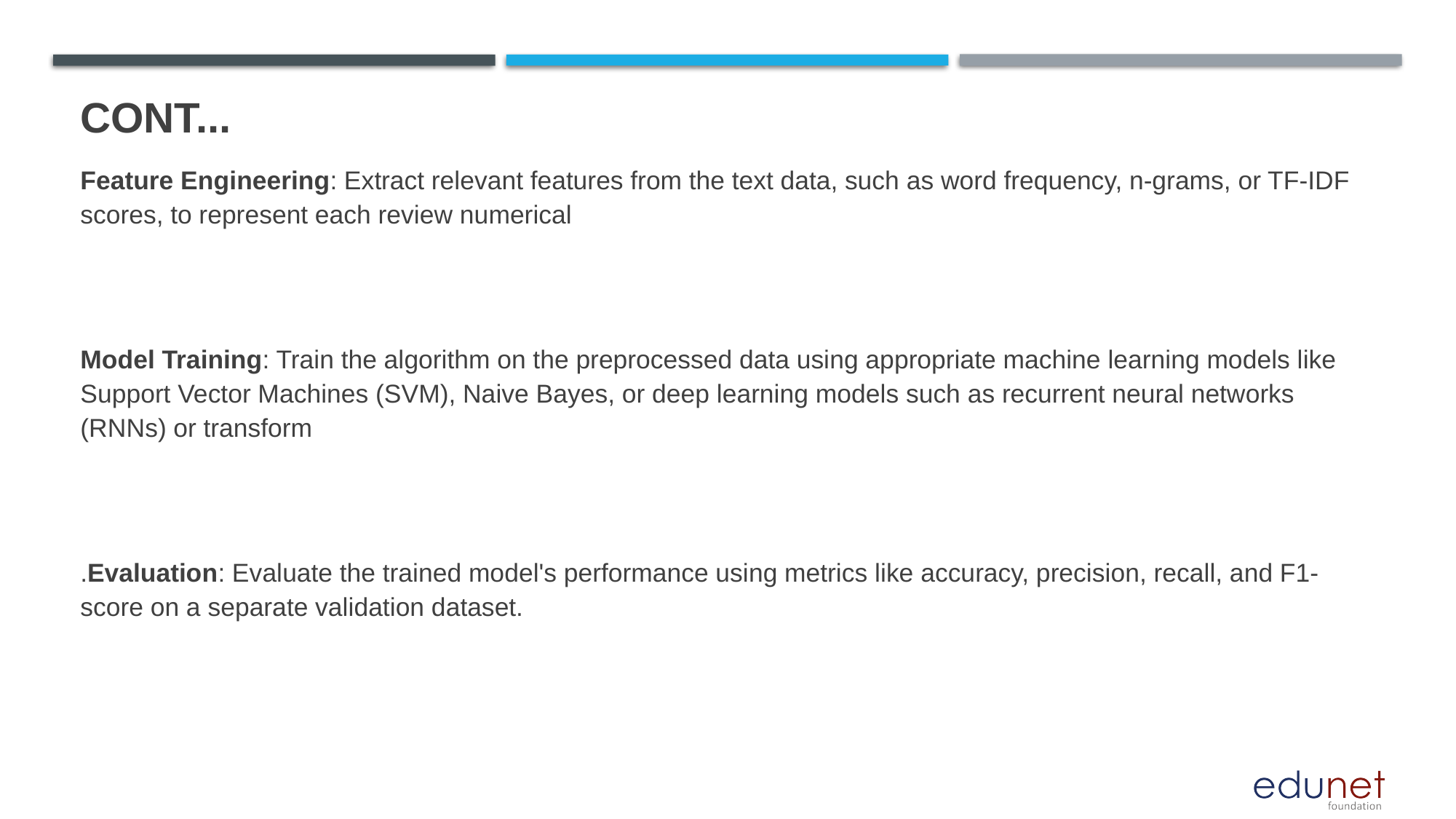

# Cont...
Feature Engineering: Extract relevant features from the text data, such as word frequency, n-grams, or TF-IDF scores, to represent each review numerical

Model Training: Train the algorithm on the preprocessed data using appropriate machine learning models like Support Vector Machines (SVM), Naive Bayes, or deep learning models such as recurrent neural networks (RNNs) or transform

.Evaluation: Evaluate the trained model's performance using metrics like accuracy, precision, recall, and F1-score on a separate validation dataset.